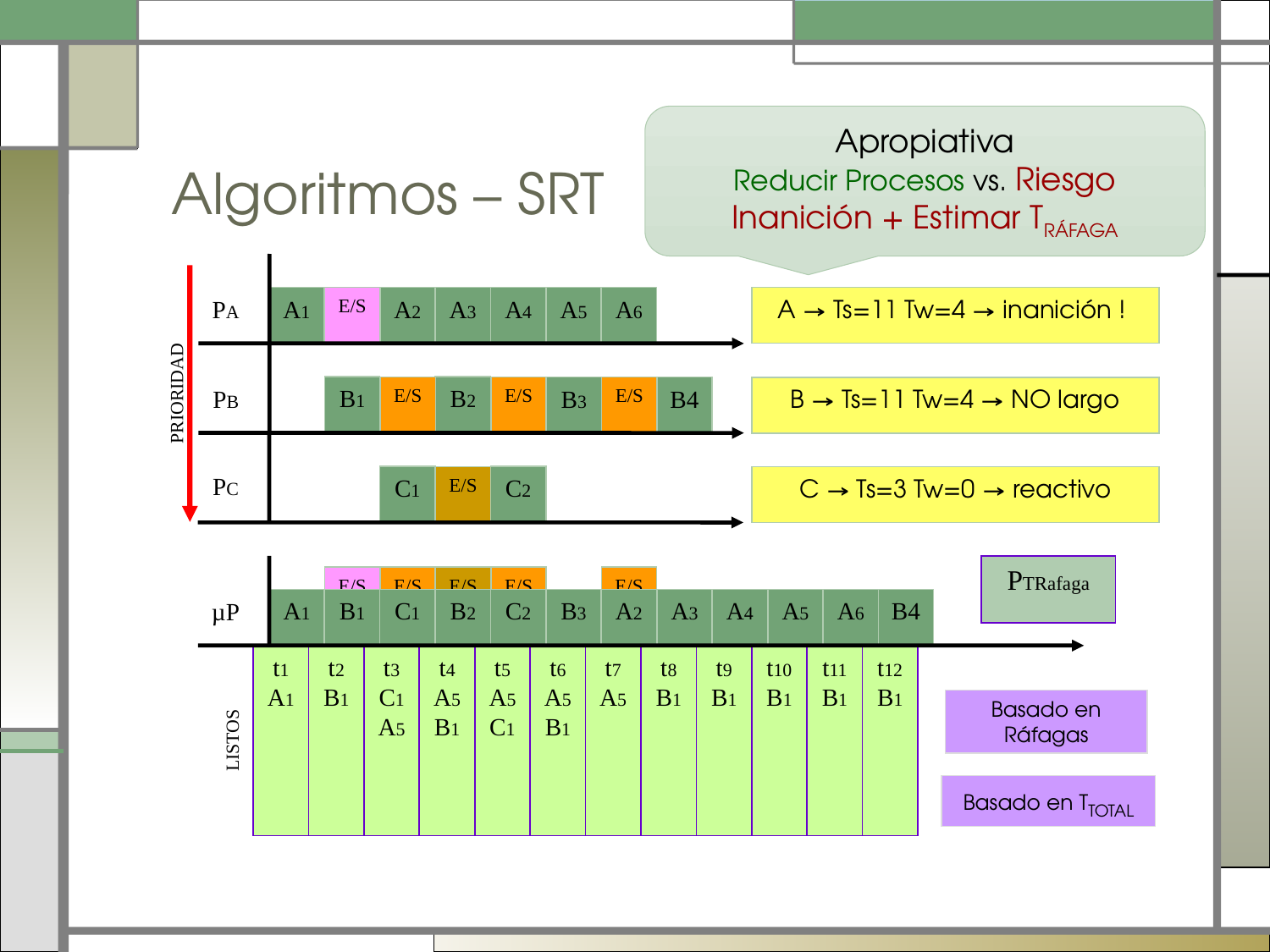

# Algoritmos – SRT
Apropiativa
Reducir Procesos vs. Riesgo Inanición + Estimar TRÁFAGA

PA

PRIORIDAD
A1
E/S
A2
A3
A4
A5
A6
A → Ts=11 Tw=4 → inanición !

PB

B1
B2
E/S
E/S
B3
E/S
B4
B → Ts=11 Tw=4 → NO largo

PC

C1
C2
E/S
C → Ts=3 Tw=0 → reactivo

µP

PTRafaga
E/S
E/S
E/S
E/S
E/S
C1
A1
B1
B2
C2
B3
A2
A3
A4
A5
A6
B4
t1
A1
t2
B1
t3
C1
A5
t4
A5
B1
t5
A5
C1
t6
A5
B1
t7
A5
t8
B1
t9
B1
t10
B1
t11
B1
t12
B1
Basado en Ráfagas
LISTOS
Basado en TTOTAL